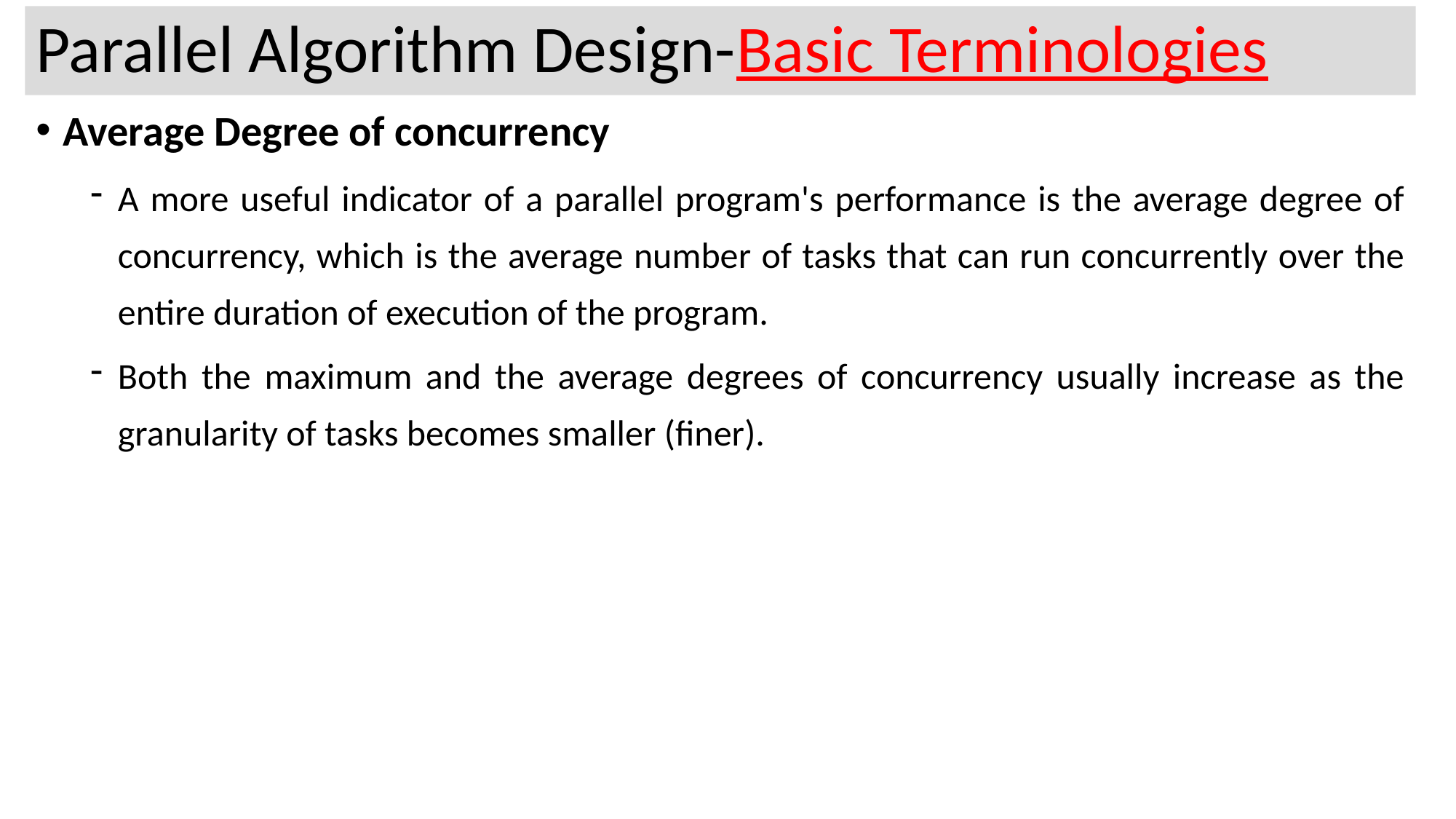

# Parallel Algorithm Design-Basic Terminologies
Average Degree of concurrency
A more useful indicator of a parallel program's performance is the average degree of concurrency, which is the average number of tasks that can run concurrently over the entire duration of execution of the program.
Both the maximum and the average degrees of concurrency usually increase as the granularity of tasks becomes smaller (finer).